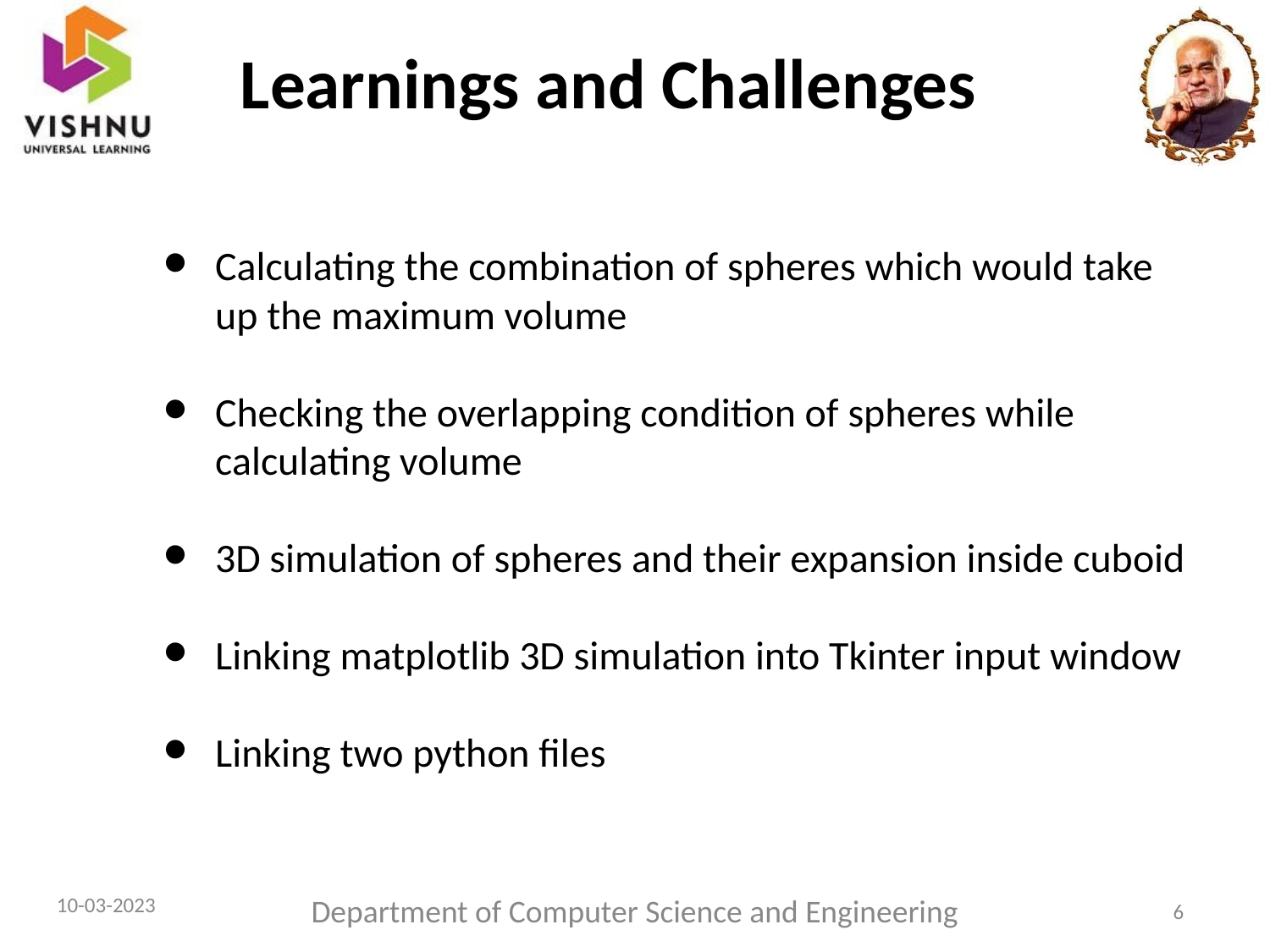

# Learnings and Challenges
Calculating the combination of spheres which would take up the maximum volume

Checking the overlapping condition of spheres while calculating volume

3D simulation of spheres and their expansion inside cuboid

Linking matplotlib 3D simulation into Tkinter input window

Linking two python files
10-03-2023

Department of Computer Science and Engineering
6